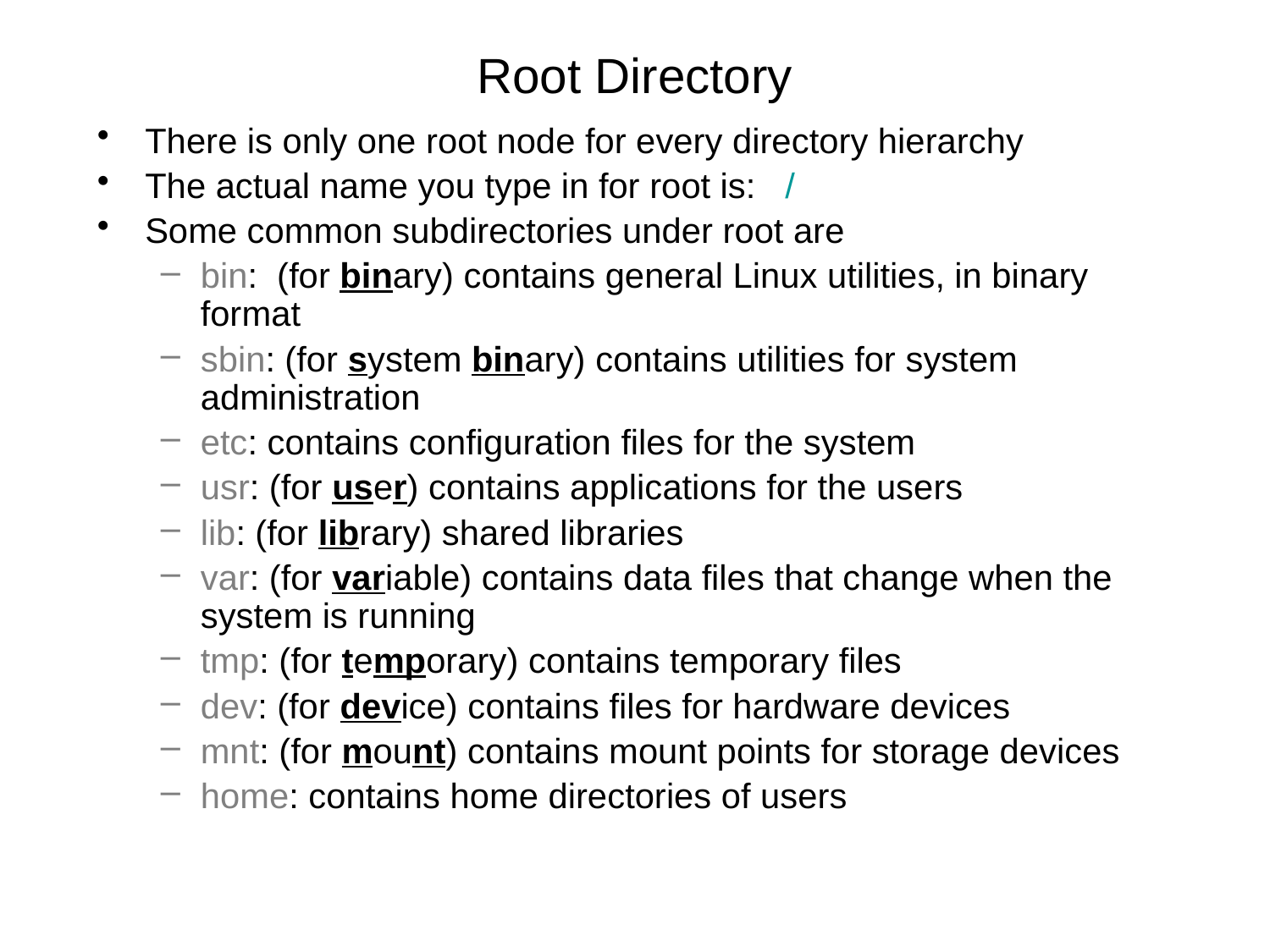

# Root Directory
There is only one root node for every directory hierarchy
The actual name you type in for root is:   /
Some common subdirectories under root are
bin:  (for binary) contains general Linux utilities, in binary format
sbin: (for system binary) contains utilities for system administration
etc: contains configuration files for the system
usr: (for user) contains applications for the users
lib: (for library) shared libraries
var: (for variable) contains data files that change when the system is running
tmp: (for temporary) contains temporary files
dev: (for device) contains files for hardware devices
mnt: (for mount) contains mount points for storage devices
home: contains home directories of users